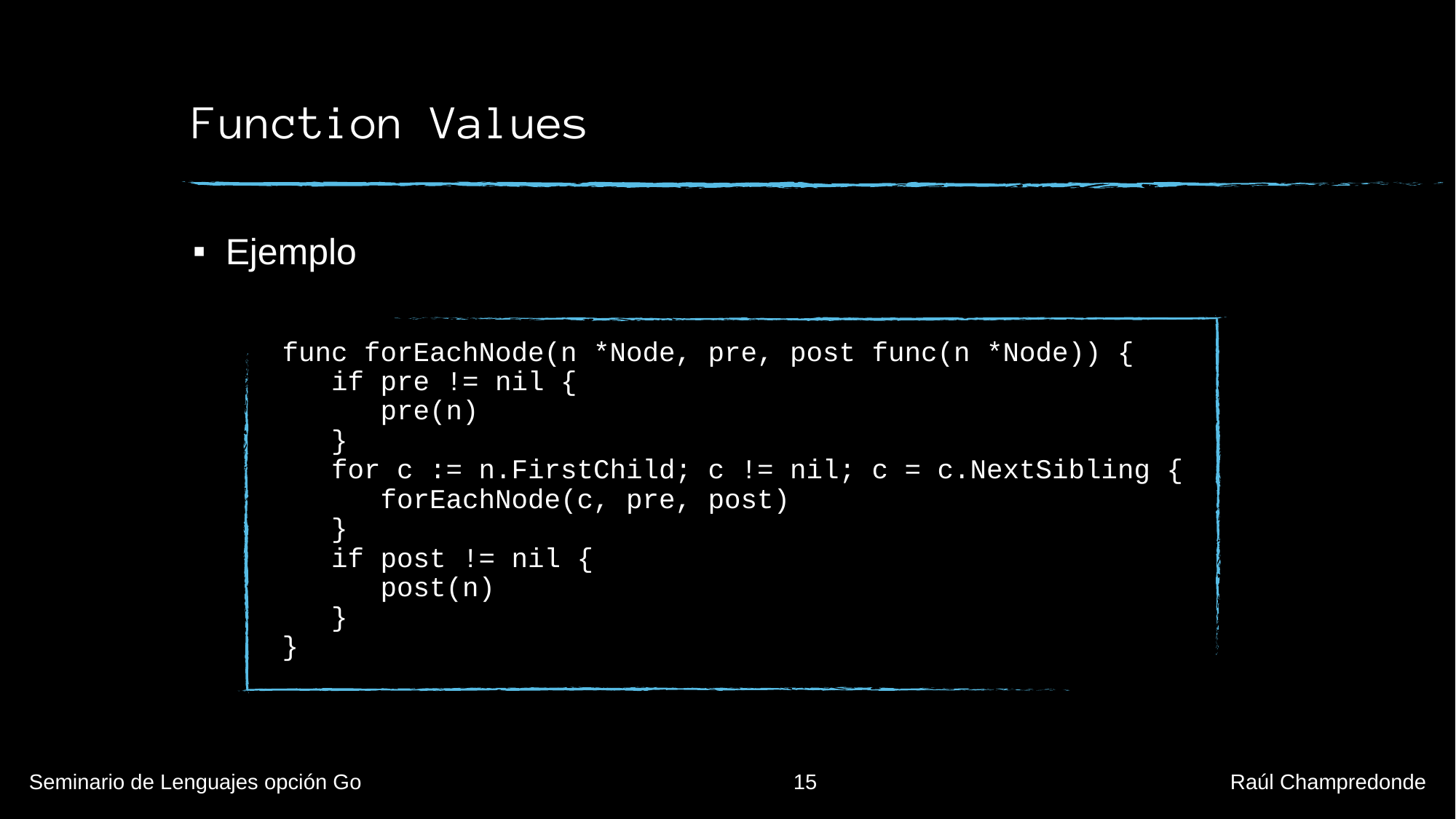

# Function Values
Ejemplo

func forEachNode(n *Node, pre, post func(n *Node)) {
   if pre != nil {
      pre(n)
   }
   for c := n.FirstChild; c != nil; c = c.NextSibling {
      forEachNode(c, pre, post)
   }
   if post != nil {
      post(n)
   }
}
Seminario de Lenguajes opción Go				15				Raúl Champredonde